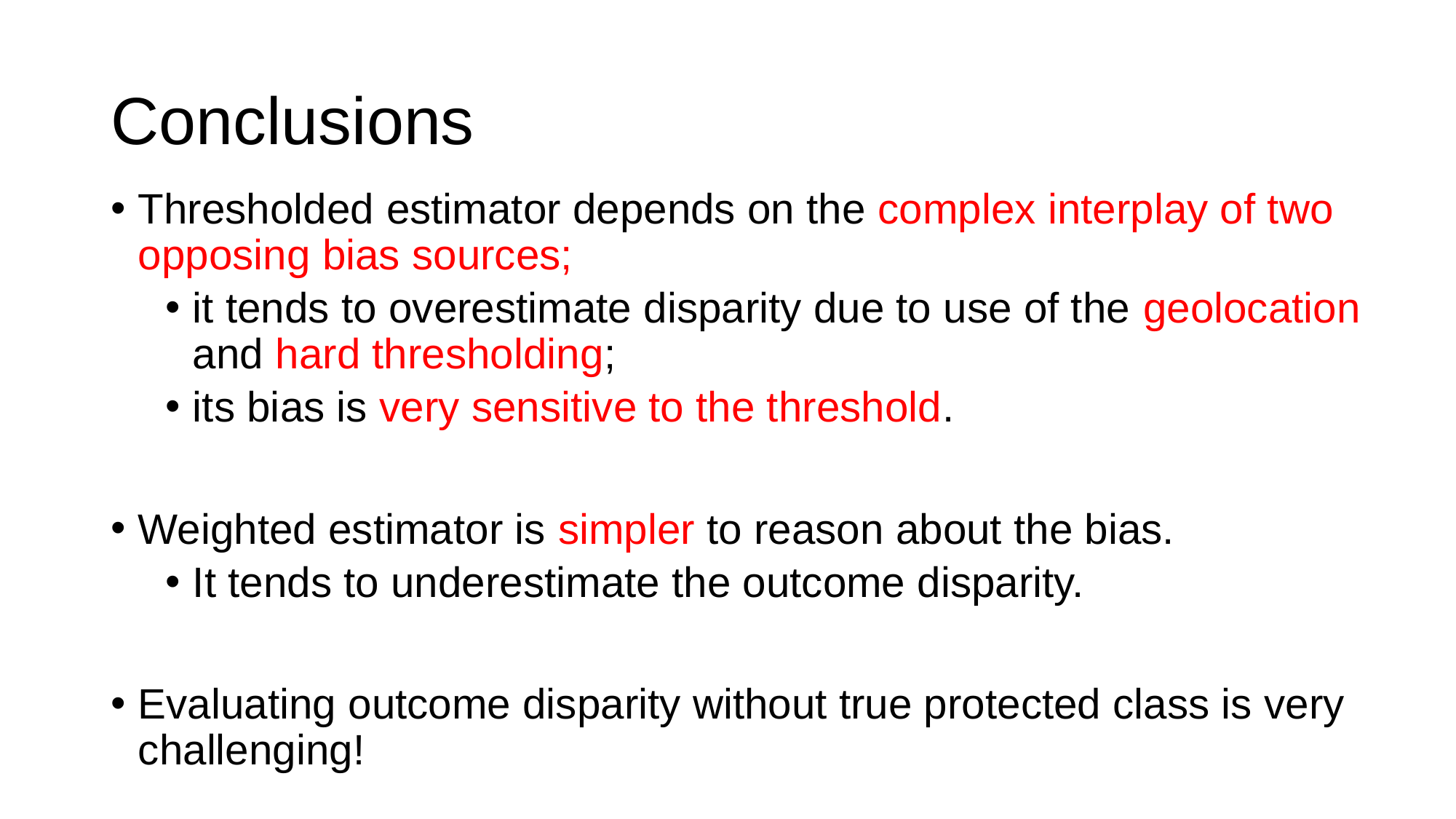

# Conclusions
Thresholded estimator depends on the complex interplay of two opposing bias sources;
it tends to overestimate disparity due to use of the geolocation and hard thresholding;
its bias is very sensitive to the threshold.

Weighted estimator is simpler to reason about the bias.
It tends to underestimate the outcome disparity.

Evaluating outcome disparity without true protected class is very challenging!